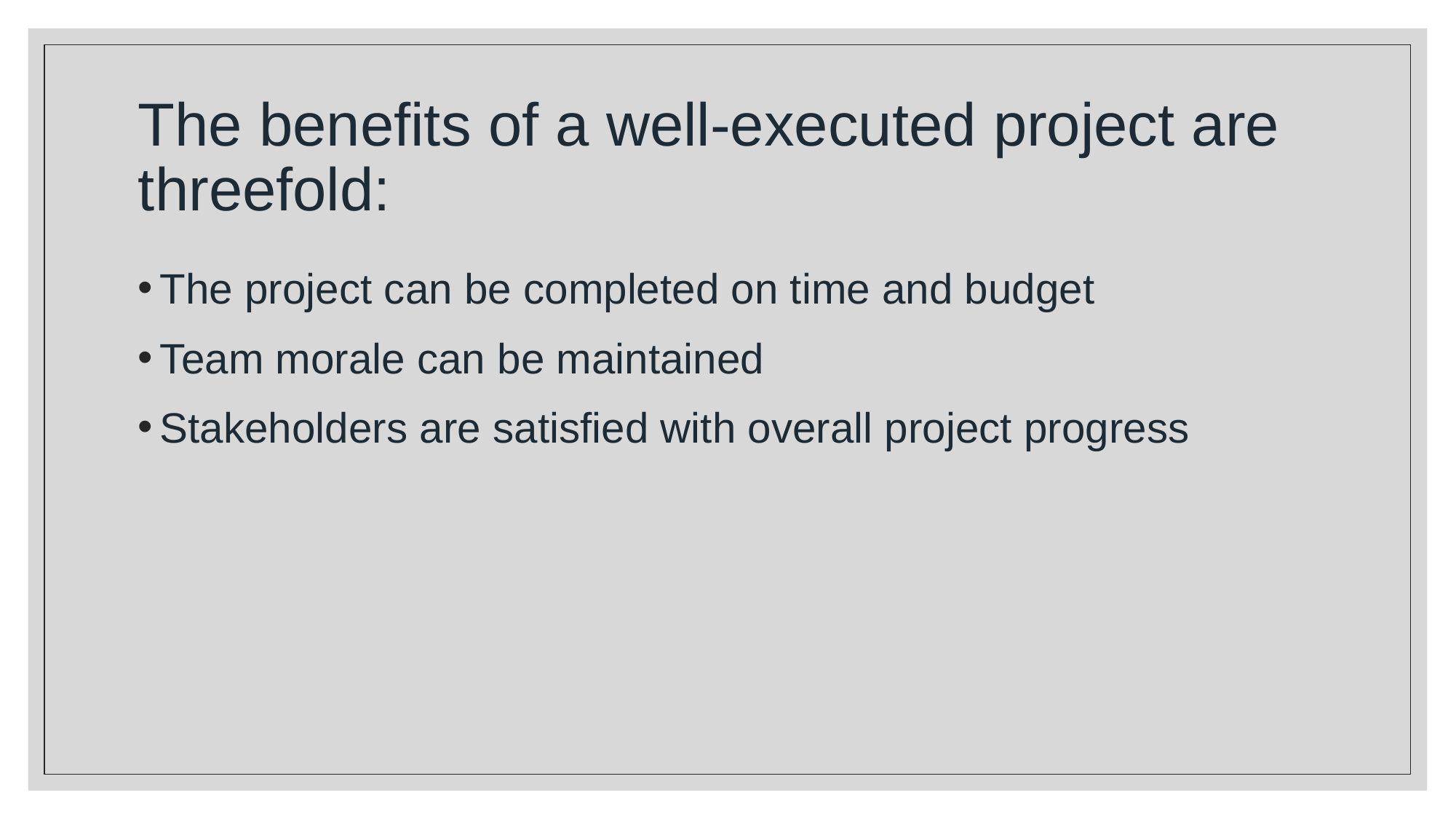

# The benefits of a well-executed project are threefold:
The project can be completed on time and budget
Team morale can be maintained
Stakeholders are satisfied with overall project progress